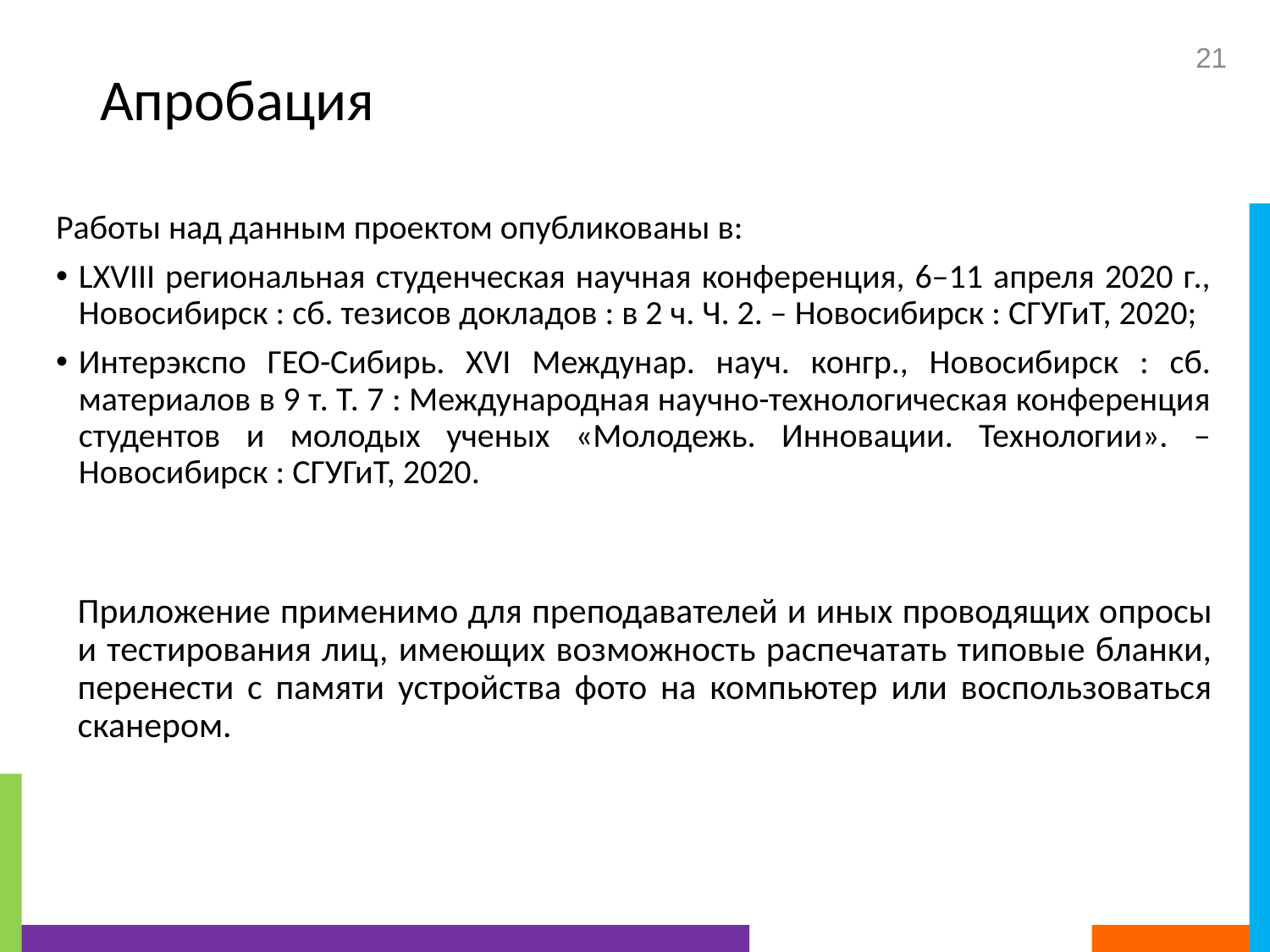

21
# Апробация
Работы над данным проектом опубликованы в:
LXVIII региональная студенческая научная конференция, 6–11 апреля 2020 г., Новосибирск : сб. тезисов докладов : в 2 ч. Ч. 2. – Новосибирск : СГУГиТ, 2020;
Интерэкспо ГЕО-Сибирь. XVI Междунар. науч. конгр., Новосибирск : сб. материалов в 9 т. Т. 7 : Международная научно-технологическая конференция студентов и молодых ученых «Молодежь. Инновации. Технологии». – Новосибирск : СГУГиТ, 2020.

Приложение применимо для преподавателей и иных проводящих опросы и тестирования лиц, имеющих возможность распечатать типовые бланки, перенести с памяти устройства фото на компьютер или воспользоваться сканером.